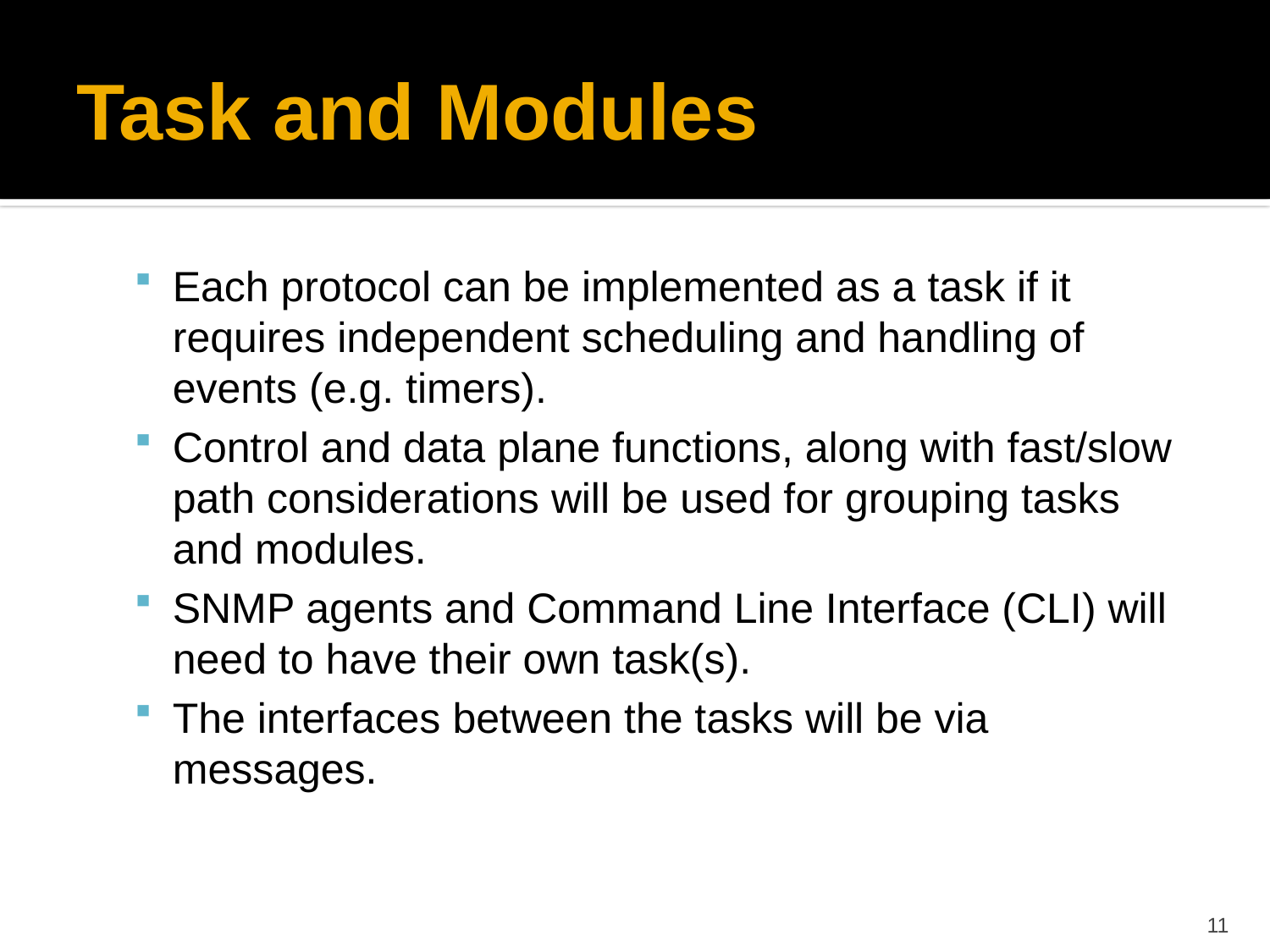

# Task and Modules
Each protocol can be implemented as a task if it requires independent scheduling and handling of events (e.g. timers).
Control and data plane functions, along with fast/slow path considerations will be used for grouping tasks and modules.
SNMP agents and Command Line Interface (CLI) will need to have their own task(s).
The interfaces between the tasks will be via messages.
11